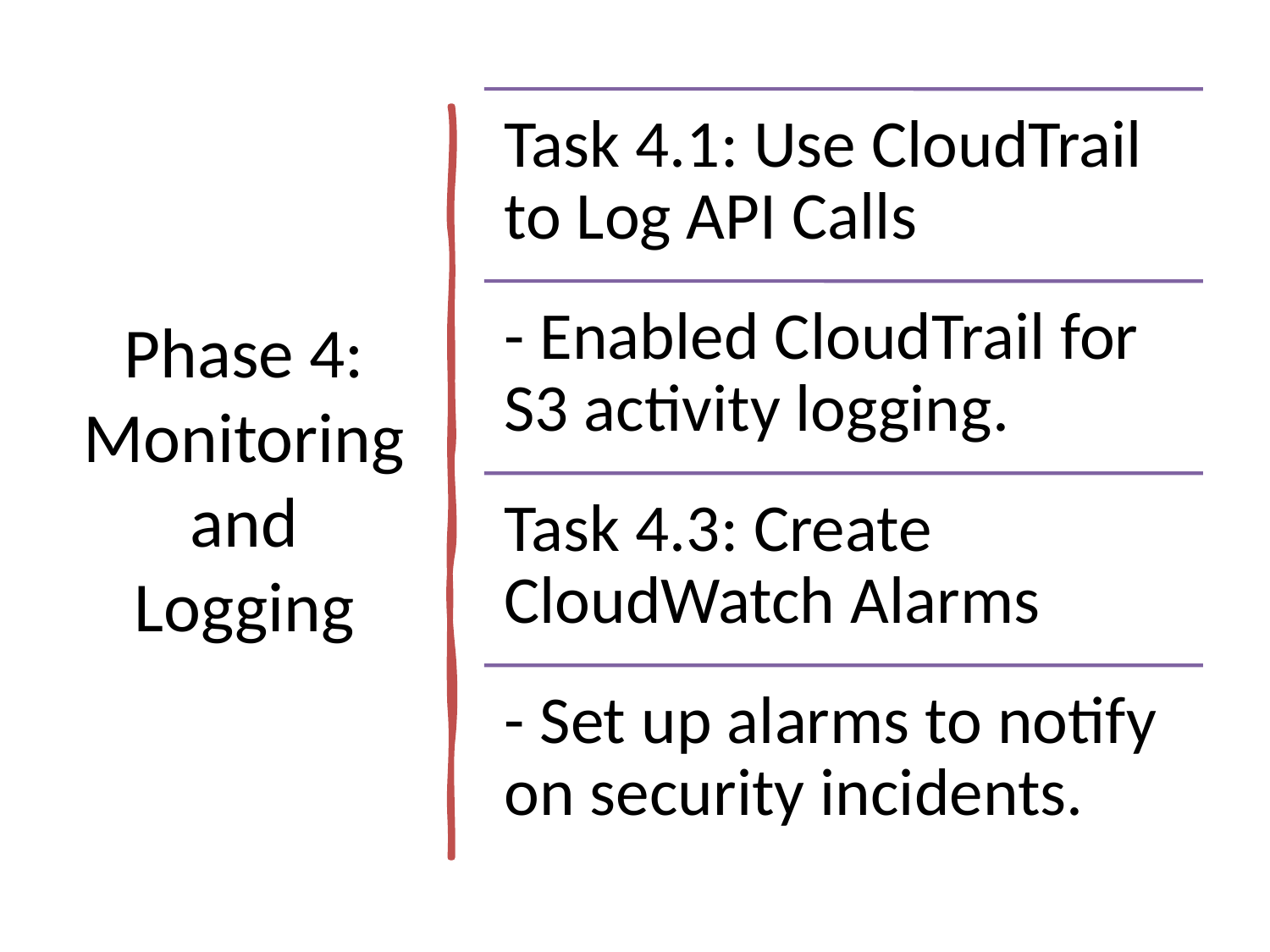

Task 4.1: Use CloudTrail to Log API Calls
- Enabled CloudTrail for S3 activity logging.
Task 4.3: Create CloudWatch Alarms
- Set up alarms to notify on security incidents.
# Phase 4: Monitoring and Logging